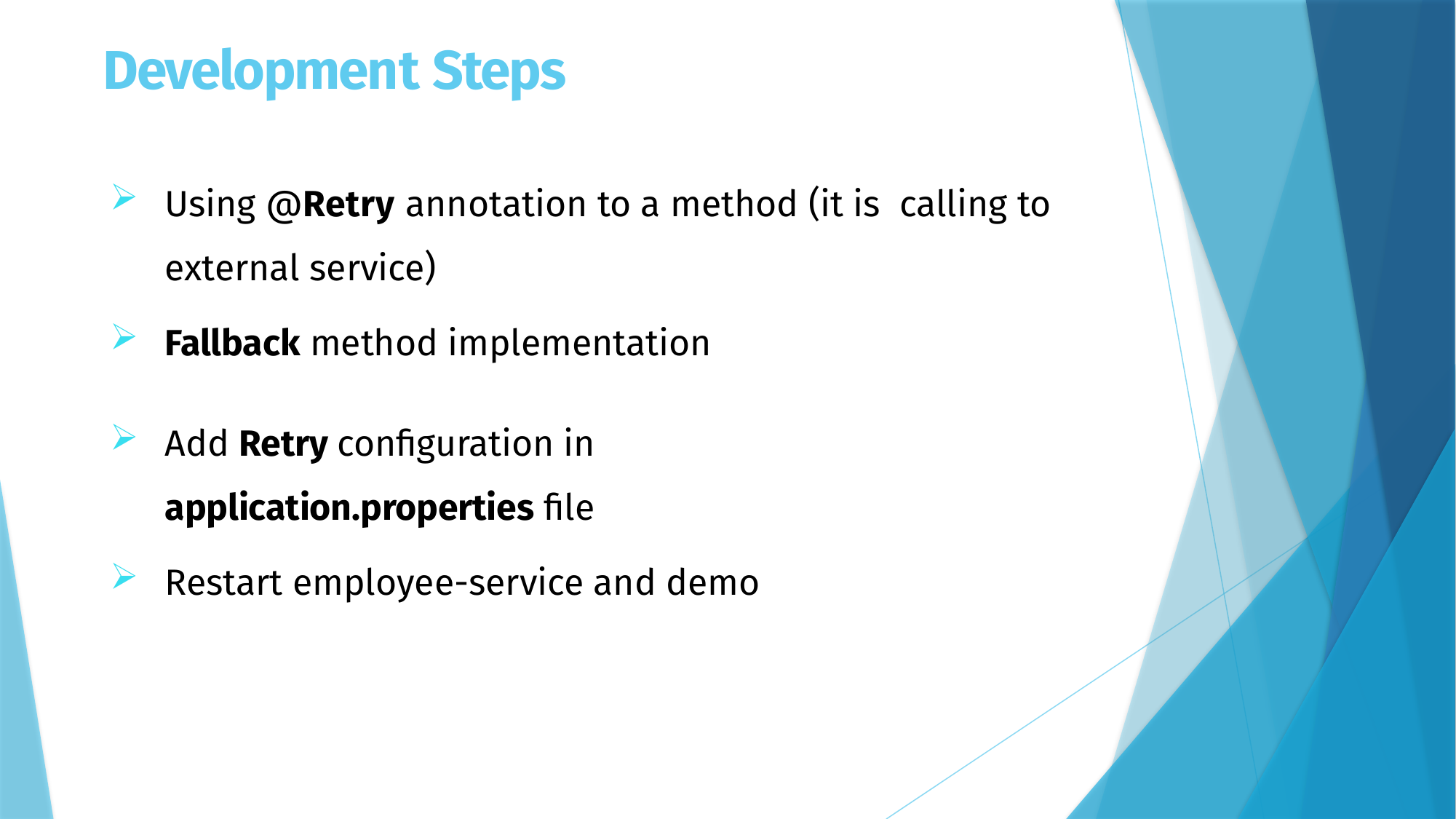

# Development Steps
Using @Retry annotation to a method (it is  calling to external service)
Fallback method implementation
Add Retry configuration in application.properties file
Restart employee-service and demo